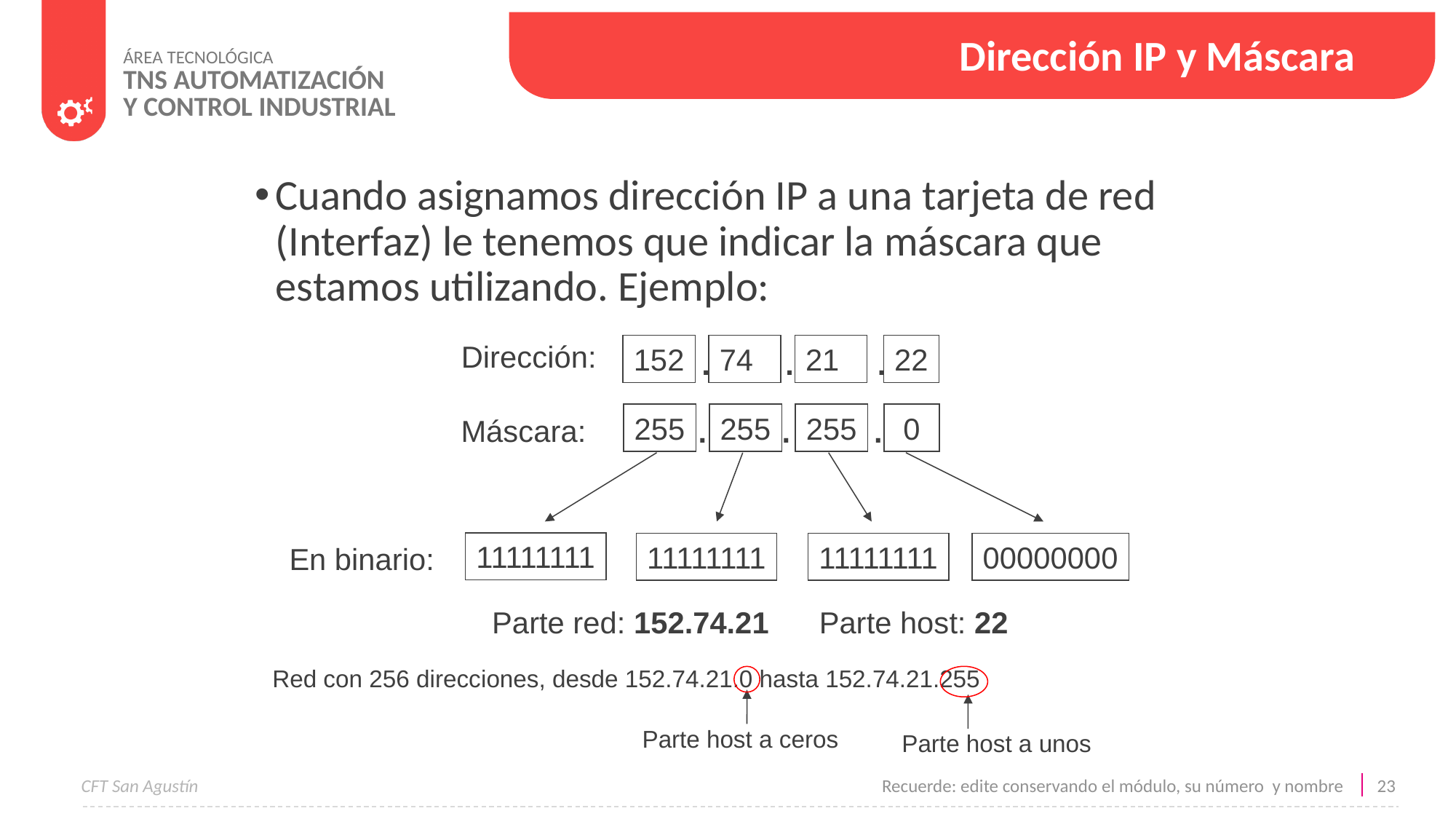

Dirección IP y Máscara
Cuando asignamos dirección IP a una tarjeta de red (Interfaz) le tenemos que indicar la máscara que estamos utilizando. Ejemplo:
Dirección:
152
74
21
22
.         .          .
255
255
255
 0
Máscara:
.         .          .

11111111
11111111
11111111
00000000
En binario:
Parte red: 152.74.21      Parte host: 22
Red con 256 direcciones, desde 152.74.21.0 hasta 152.74.21.255

Parte host a ceros
Parte host a unos
Recuerde: edite conservando el módulo, su número  y nombre
23